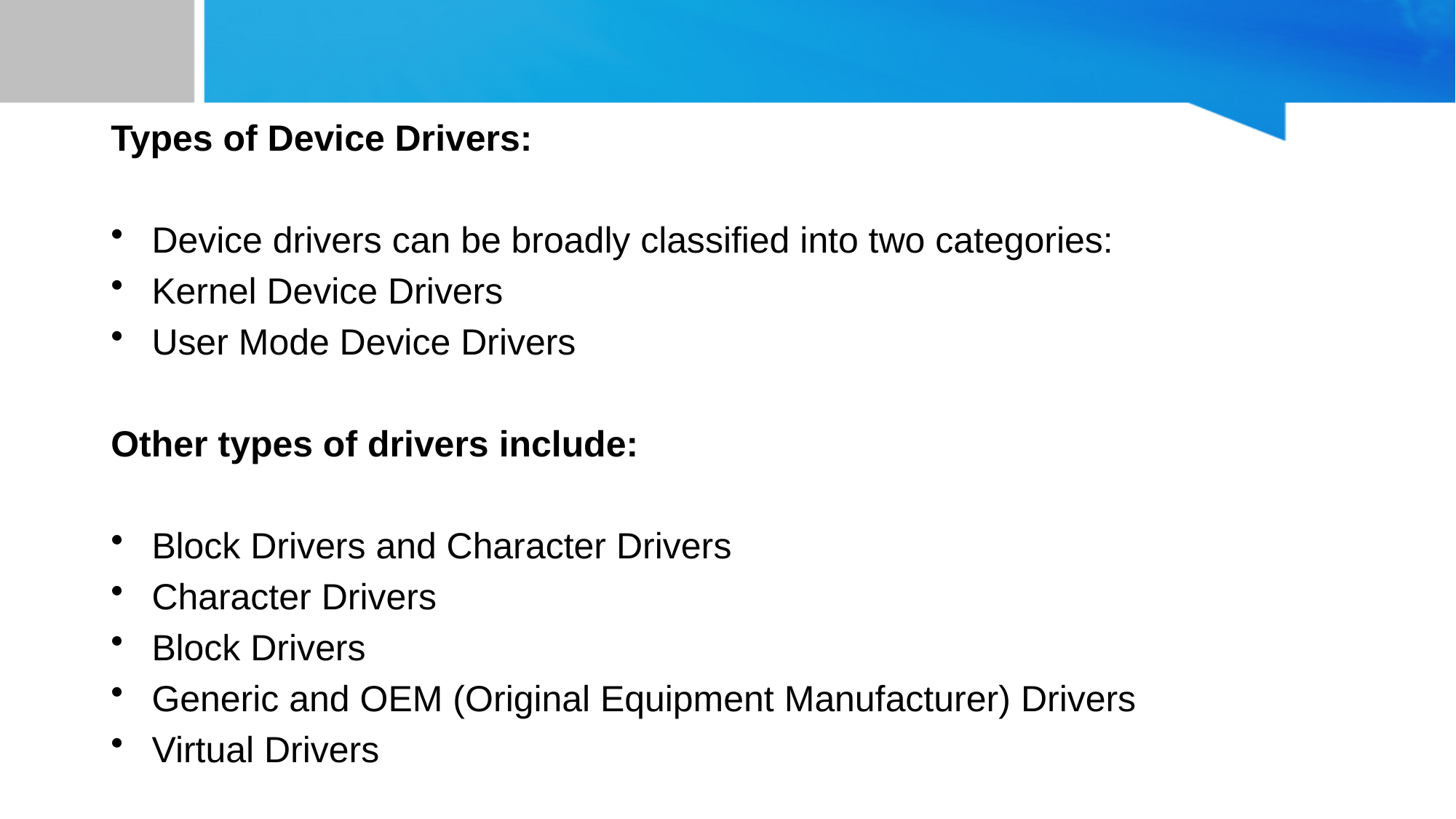

#
Types of Device Drivers:

Device drivers can be broadly classified into two categories:
Kernel Device Drivers
User Mode Device Drivers

Other types of drivers include:

Block Drivers and Character Drivers
Character Drivers
Block Drivers
Generic and OEM (Original Equipment Manufacturer) Drivers
Virtual Drivers